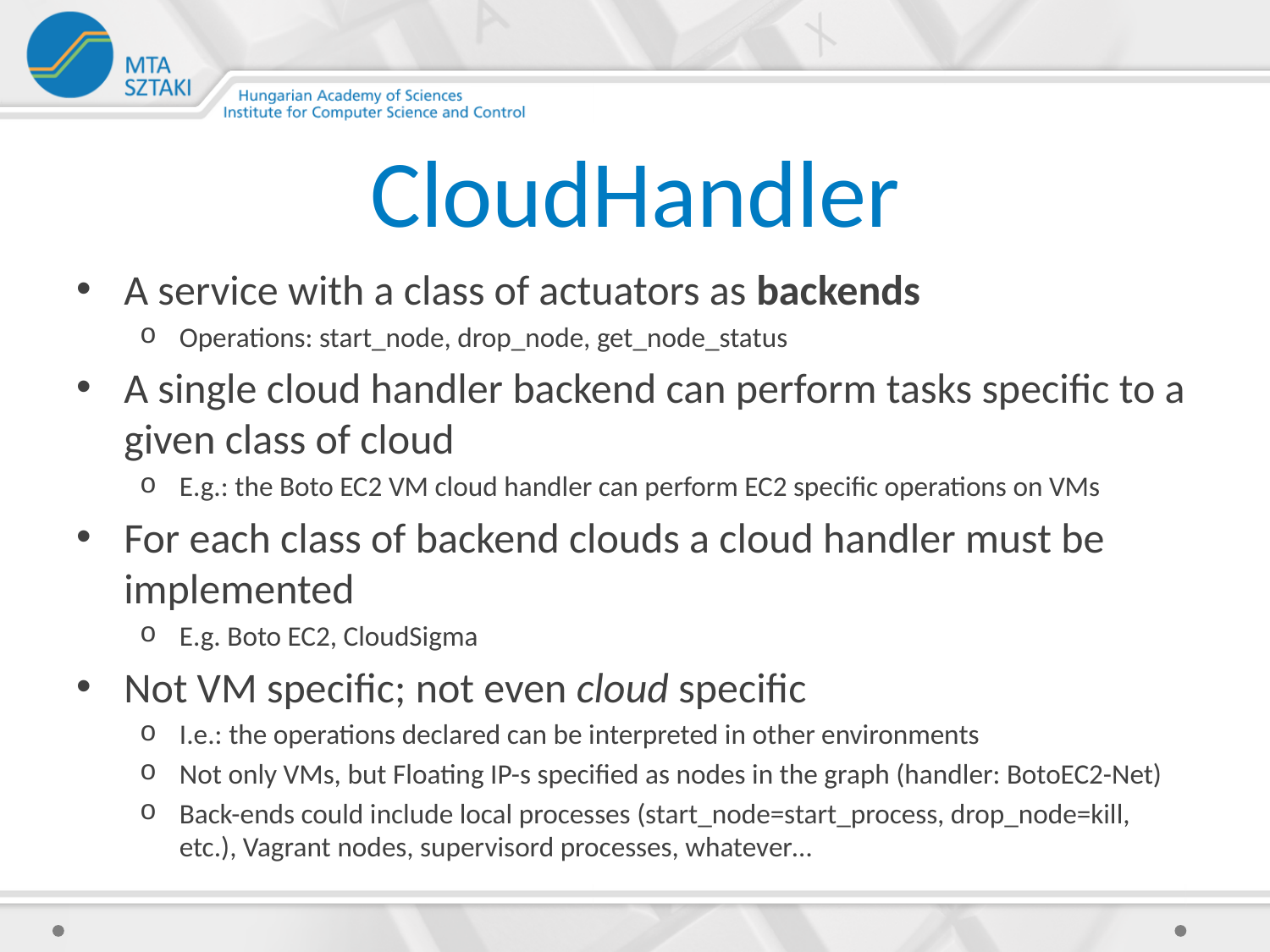

# CloudHandler
A service with a class of actuators as backends
Operations: start_node, drop_node, get_node_status
A single cloud handler backend can perform tasks specific to a given class of cloud
E.g.: the Boto EC2 VM cloud handler can perform EC2 specific operations on VMs
For each class of backend clouds a cloud handler must be implemented
E.g. Boto EC2, CloudSigma
Not VM specific; not even cloud specific
I.e.: the operations declared can be interpreted in other environments
Not only VMs, but Floating IP-s specified as nodes in the graph (handler: BotoEC2-Net)
Back-ends could include local processes (start_node=start_process, drop_node=kill, etc.), Vagrant nodes, supervisord processes, whatever…